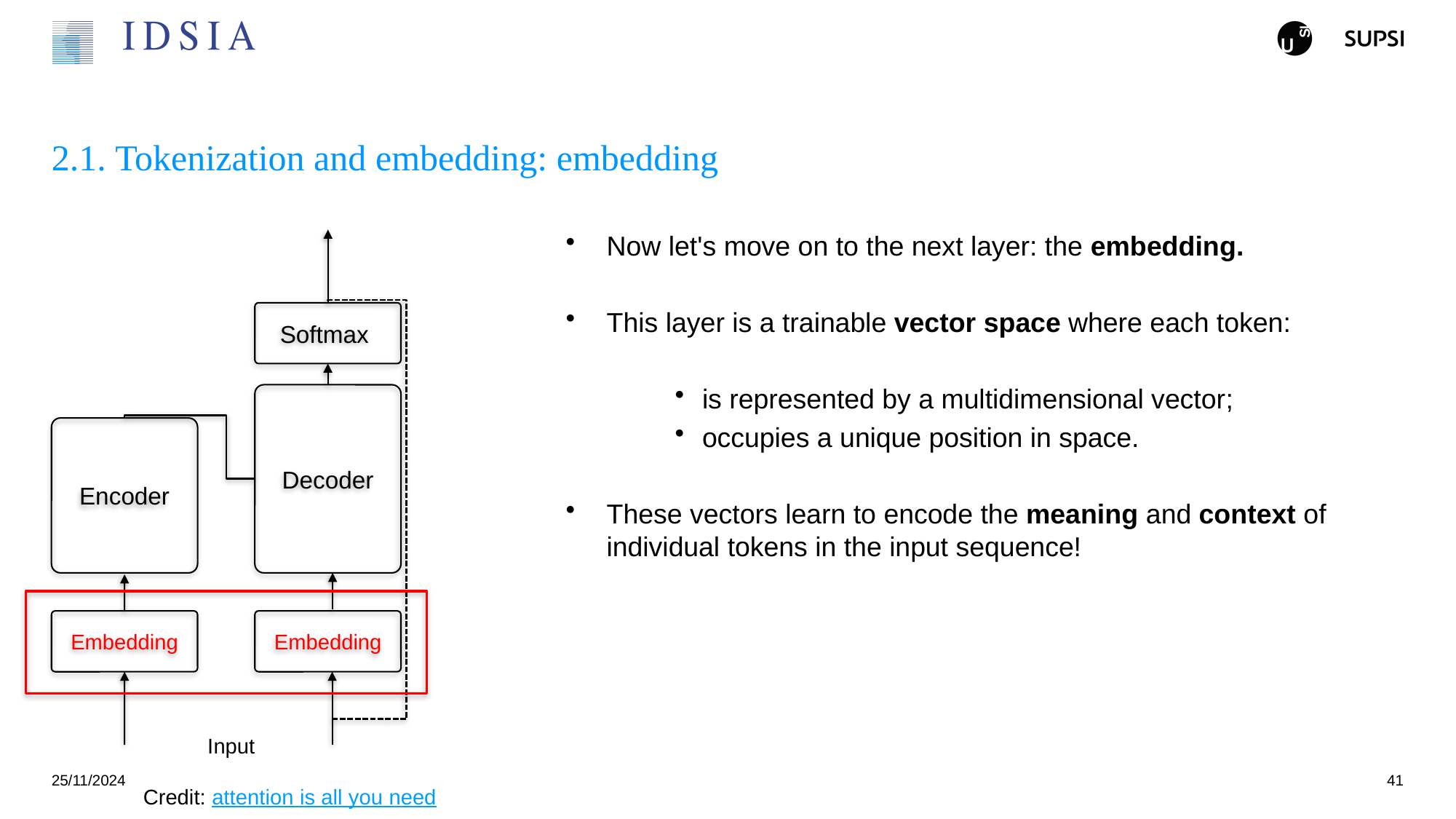

# 2.1. Tokenization and embedding: embedding
Now let's move on to the next layer: the embedding.

This layer is a trainable vector space where each token:

is represented by a multidimensional vector;
occupies a unique position in space.

These vectors learn to encode the meaning and context of individual tokens in the input sequence!
Softmax
Decoder
Encoder

Embedding
Embedding
Input

25/11/2024
41
Credit: attention is all you need